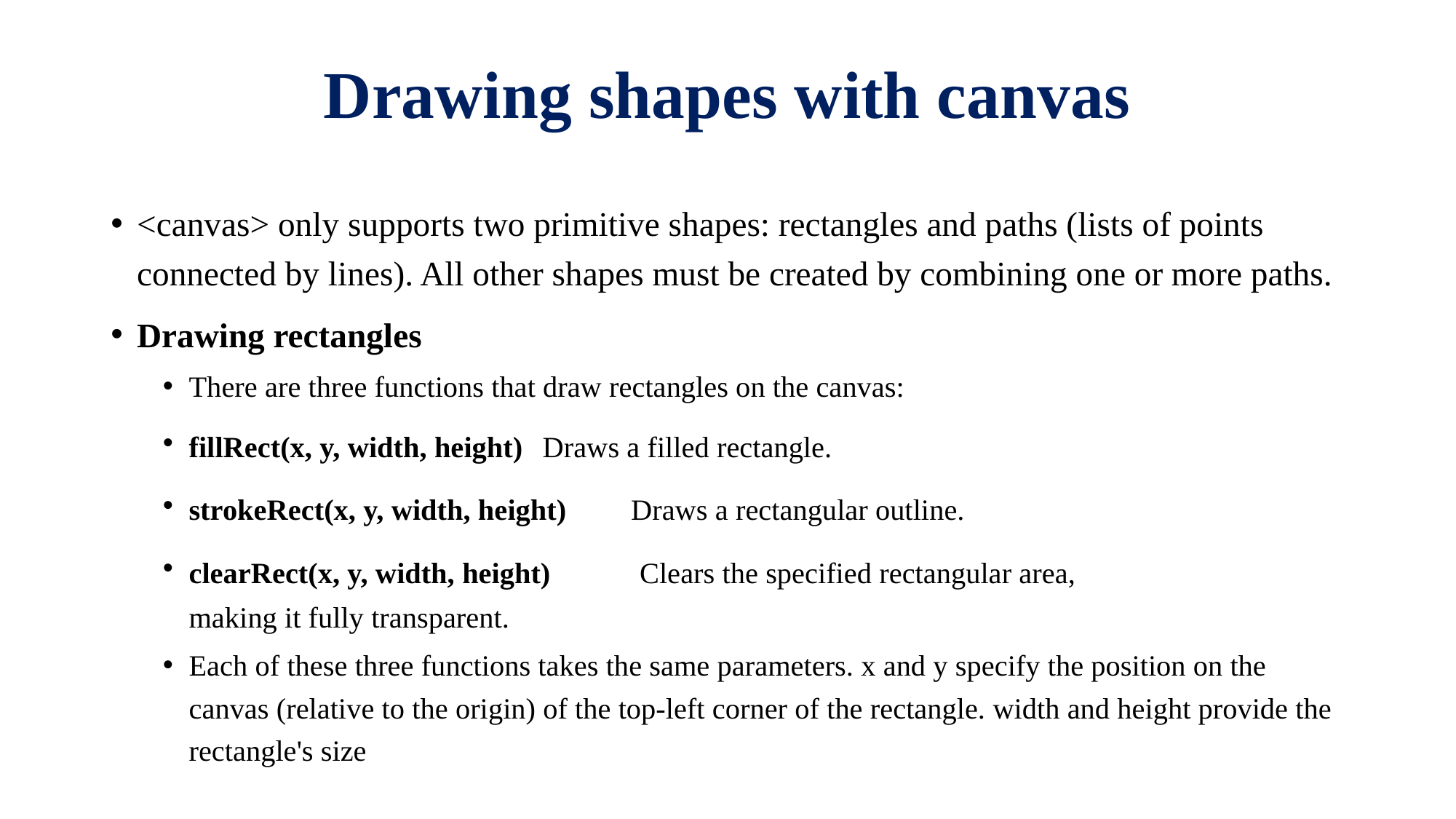

# Drawing shapes with canvas
<canvas> only supports two primitive shapes: rectangles and paths (lists of points connected by lines). All other shapes must be created by combining one or more paths.
Drawing rectangles
There are three functions that draw rectangles on the canvas:
fillRect(x, y, width, height) 		Draws a filled rectangle.
strokeRect(x, y, width, height) 	Draws a rectangular outline.
clearRect(x, y, width, height)         Clears the specified rectangular area, 						               making it fully transparent.
Each of these three functions takes the same parameters. x and y specify the position on the canvas (relative to the origin) of the top-left corner of the rectangle. width and height provide the rectangle's size